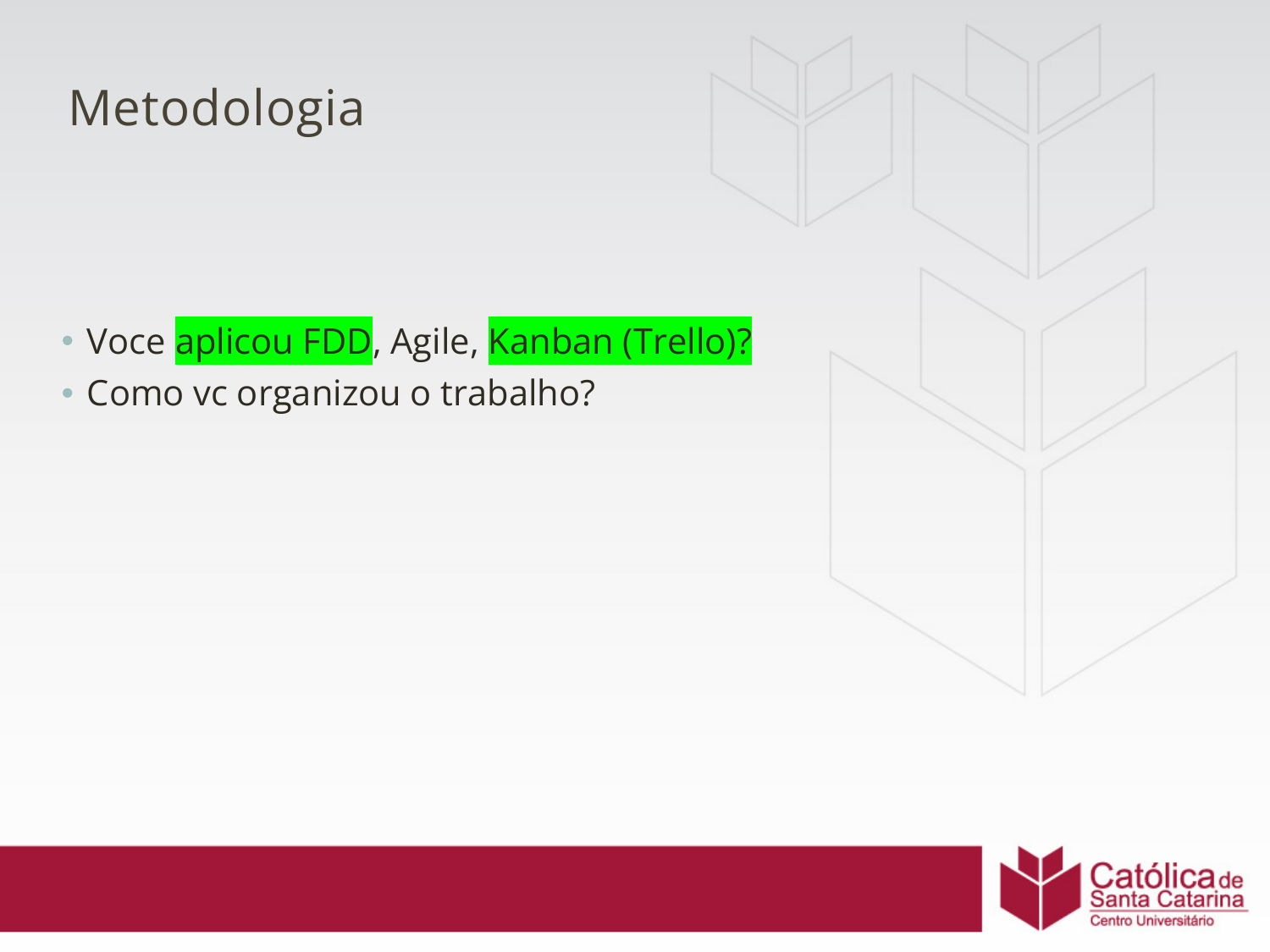

# Metodologia
Voce aplicou FDD, Agile, Kanban (Trello)?
Como vc organizou o trabalho?